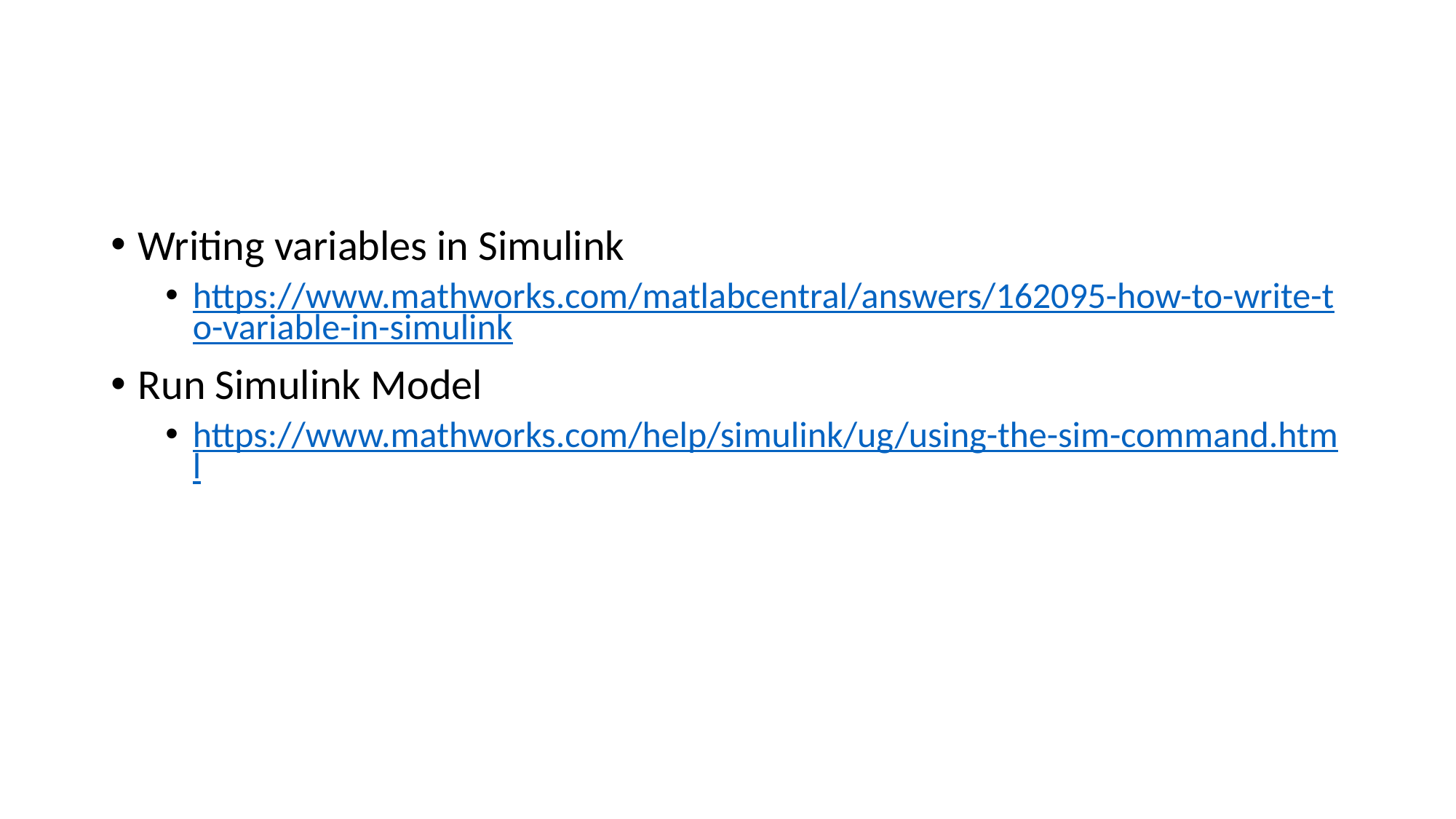

#
Writing variables in Simulink
https://www.mathworks.com/matlabcentral/answers/162095-how-to-write-to-variable-in-simulink
Run Simulink Model
https://www.mathworks.com/help/simulink/ug/using-the-sim-command.html